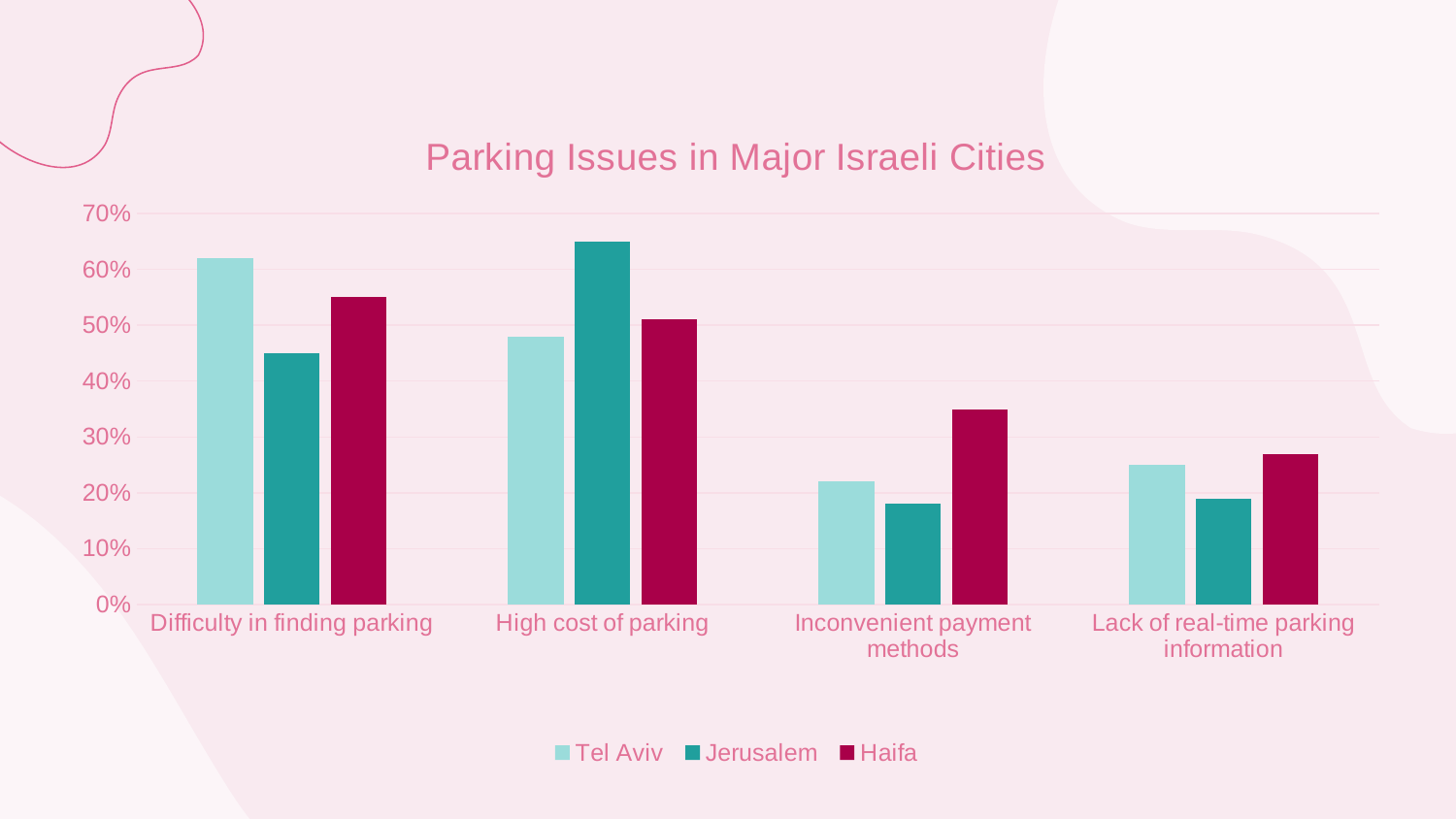

### Chart: Parking Issues in Major Israeli Cities

| Category | Tel Aviv  | Jerusalem  | Haifa |
|---|---|---|---|
| Difficulty in finding parking | 0.62 | 0.45 | 0.55 |
| High cost of parking | 0.48 | 0.65 | 0.51 |
| Inconvenient payment methods | 0.22 | 0.18 | 0.35 |
| Lack of real-time parking information | 0.25 | 0.19 | 0.27 |